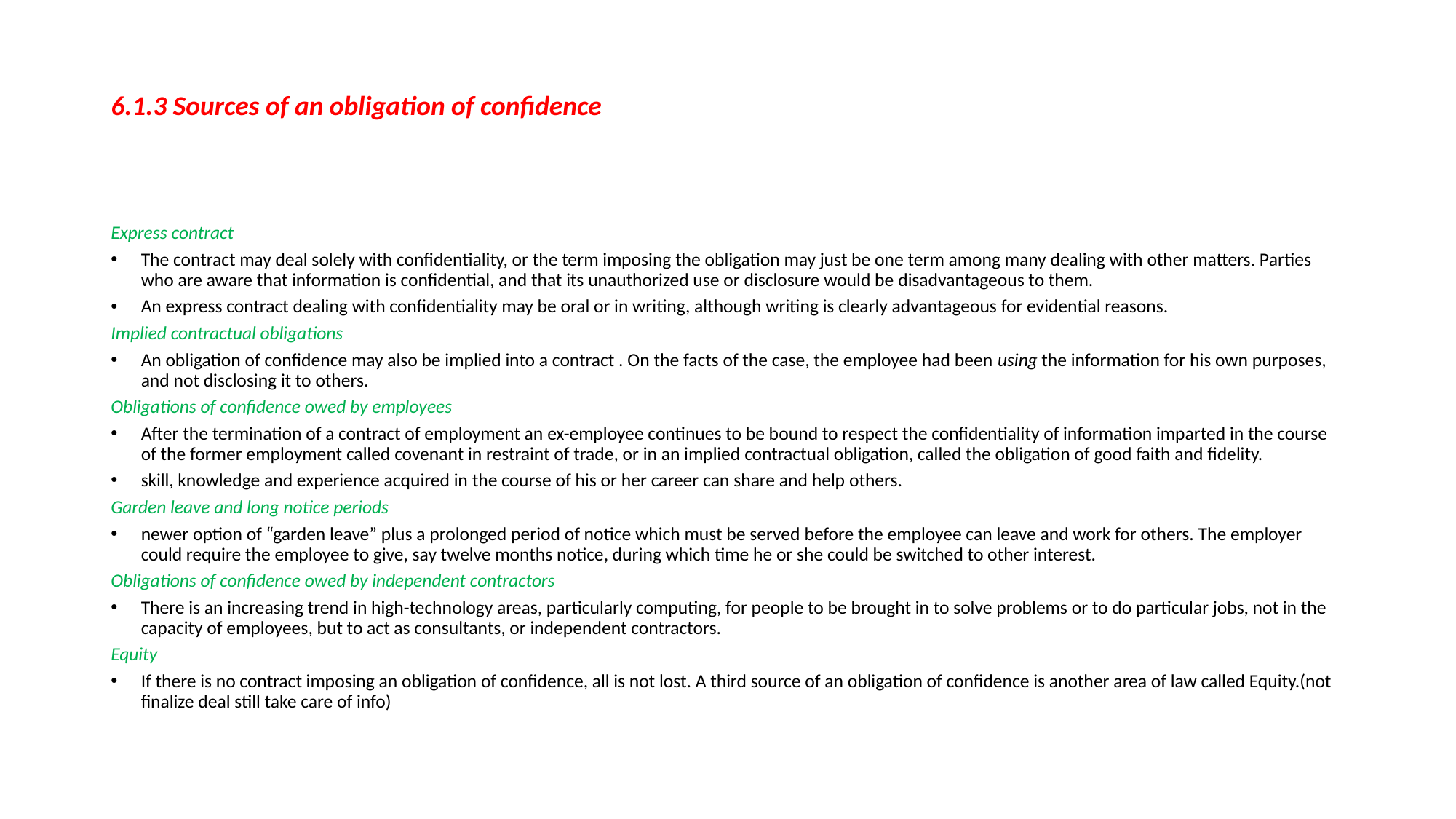

# 6.1.3 Sources of an obligation of confidence
Express contract
The contract may deal solely with confidentiality, or the term imposing the obligation may just be one term among many dealing with other matters. Parties who are aware that information is confidential, and that its unauthorized use or disclosure would be disadvantageous to them.
An express contract dealing with confidentiality may be oral or in writing, although writing is clearly advantageous for evidential reasons.
Implied contractual obligations
An obligation of confidence may also be implied into a contract . On the facts of the case, the employee had been using the information for his own purposes, and not disclosing it to others.
Obligations of confidence owed by employees
After the termination of a contract of employment an ex-employee continues to be bound to respect the confidentiality of information imparted in the course of the former employment called covenant in restraint of trade, or in an implied contractual obligation, called the obligation of good faith and fidelity.
skill, knowledge and experience acquired in the course of his or her career can share and help others.
Garden leave and long notice periods
newer option of “garden leave” plus a prolonged period of notice which must be served before the employee can leave and work for others. The employer could require the employee to give, say twelve months notice, during which time he or she could be switched to other interest.
Obligations of confidence owed by independent contractors
There is an increasing trend in high-technology areas, particularly computing, for people to be brought in to solve problems or to do particular jobs, not in the capacity of employees, but to act as consultants, or independent contractors.
Equity
If there is no contract imposing an obligation of confidence, all is not lost. A third source of an obligation of confidence is another area of law called Equity.(not finalize deal still take care of info)